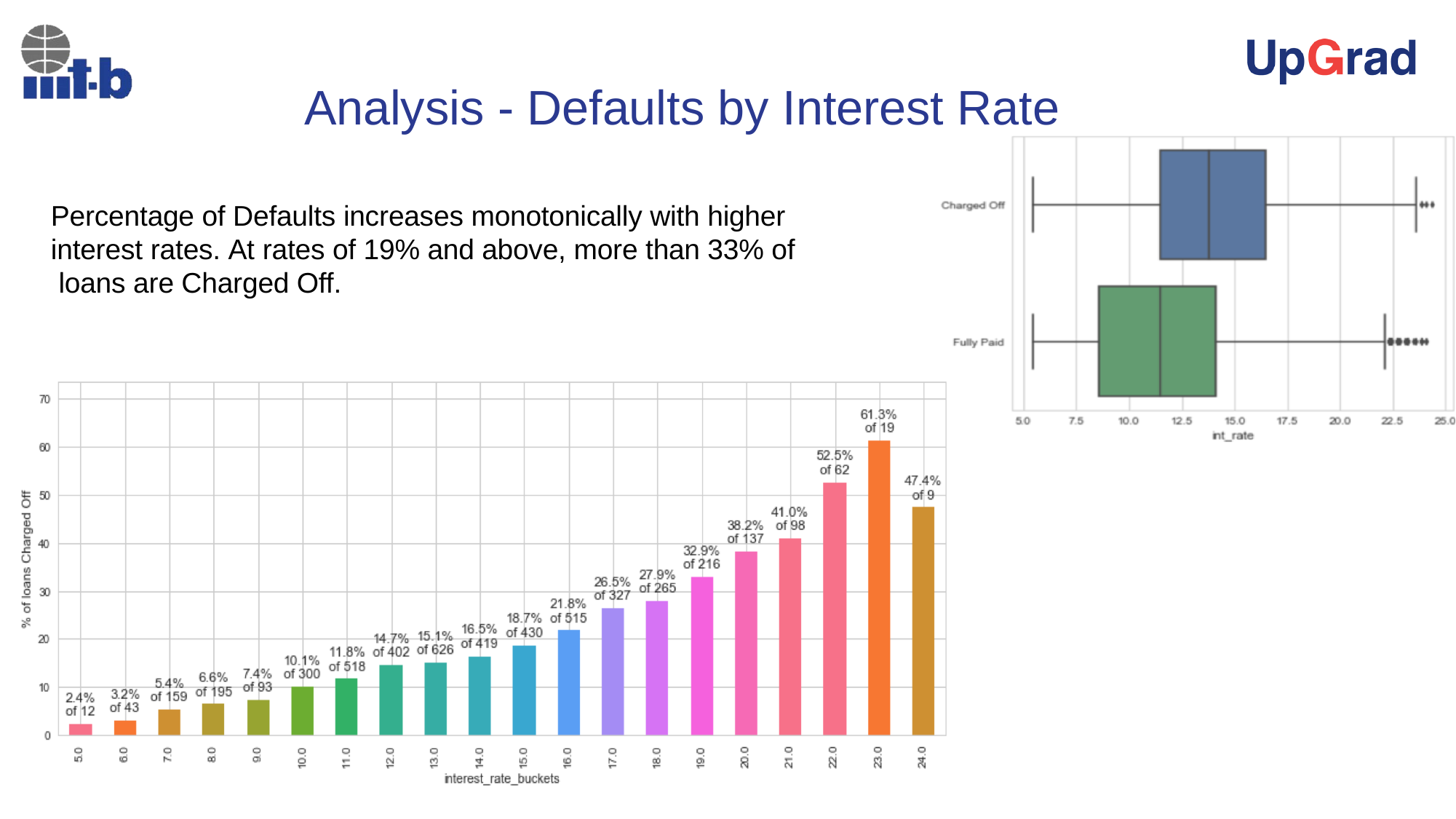

Analysis - Defaults by Interest Rate

Percentage of Defaults increases monotonically with higher  interest rates. At rates of 19% and above, more than 33% of  loans are Charged Off.